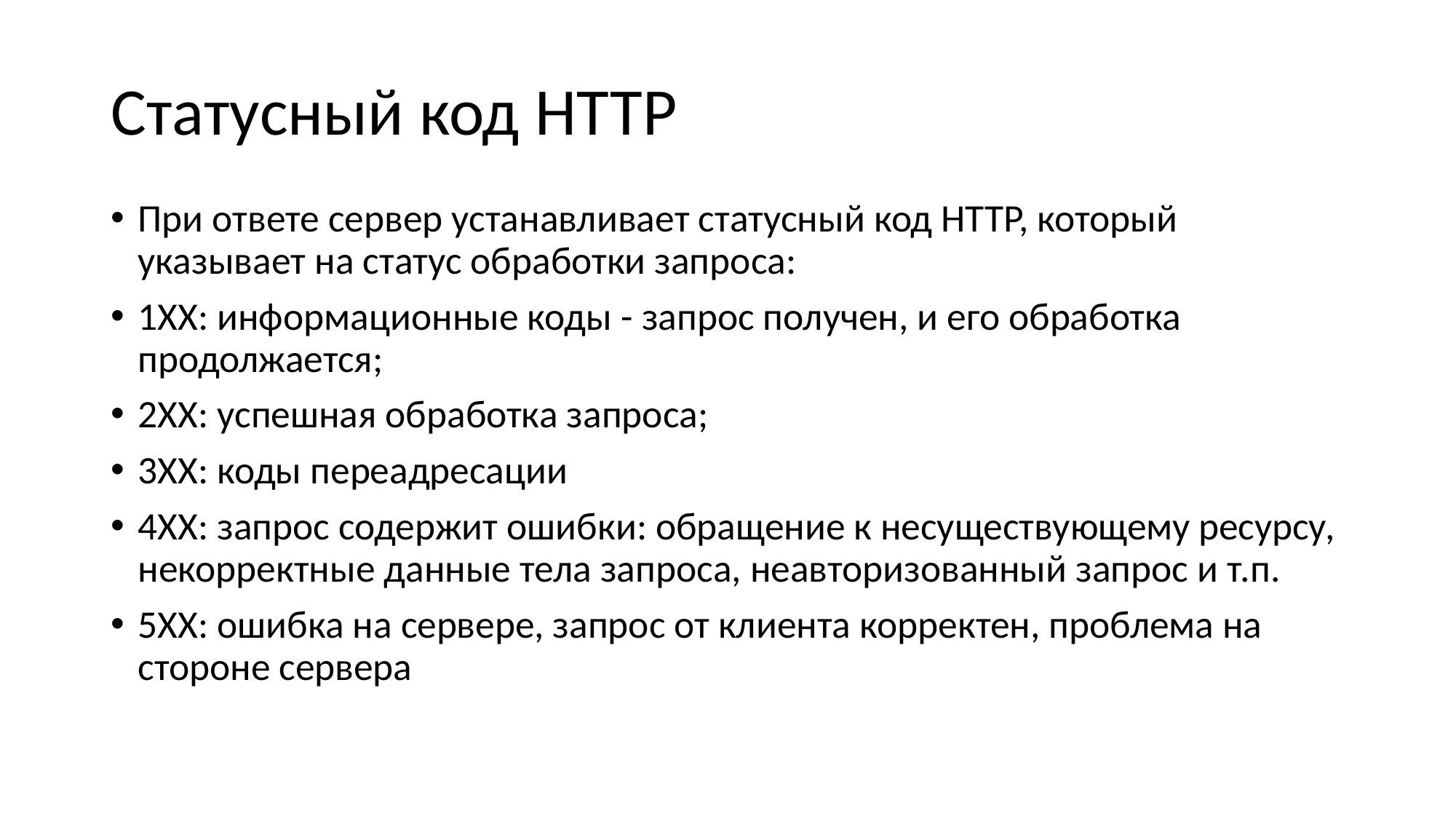

# Статусный код HTTP
При ответе сервер устанавливает статусный код HTTP, который указывает на статус обработки запроса:
1XX: информационные коды - запрос получен, и его обработка продолжается;
2XX: успешная обработка запроса;
3XX: коды переадресации
4XX: запрос содержит ошибки: обращение к несуществующему ресурсу, некорректные данные тела запроса, неавторизованный запрос и т.п.
5XX: ошибка на сервере, запрос от клиента корректен, проблема на стороне сервера